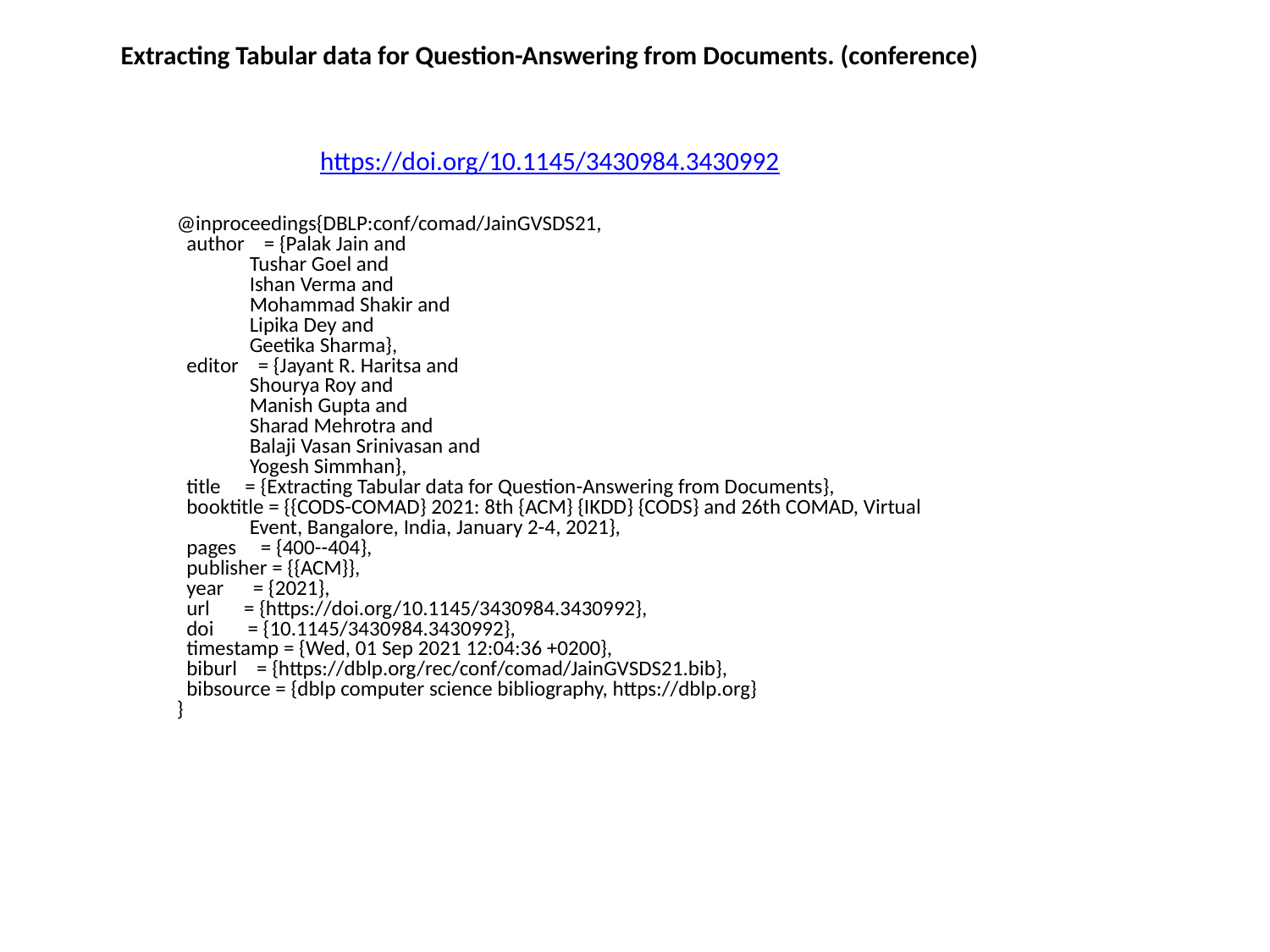

Extracting Tabular data for Question-Answering from Documents. (conference)

https://doi.org/10.1145/3430984.3430992

@inproceedings{DBLP:conf/comad/JainGVSDS21,
  author    = {Palak Jain and
               Tushar Goel and
               Ishan Verma and
               Mohammad Shakir and
               Lipika Dey and
               Geetika Sharma},
  editor    = {Jayant R. Haritsa and
               Shourya Roy and
               Manish Gupta and
               Sharad Mehrotra and
               Balaji Vasan Srinivasan and
               Yogesh Simmhan},
  title     = {Extracting Tabular data for Question-Answering from Documents},
  booktitle = {{CODS-COMAD} 2021: 8th {ACM} {IKDD} {CODS} and 26th COMAD, Virtual
               Event, Bangalore, India, January 2-4, 2021},
  pages     = {400--404},
  publisher = {{ACM}},
  year      = {2021},
  url       = {https://doi.org/10.1145/3430984.3430992},
  doi       = {10.1145/3430984.3430992},
  timestamp = {Wed, 01 Sep 2021 12:04:36 +0200},
  biburl    = {https://dblp.org/rec/conf/comad/JainGVSDS21.bib},
  bibsource = {dblp computer science bibliography, https://dblp.org}
}